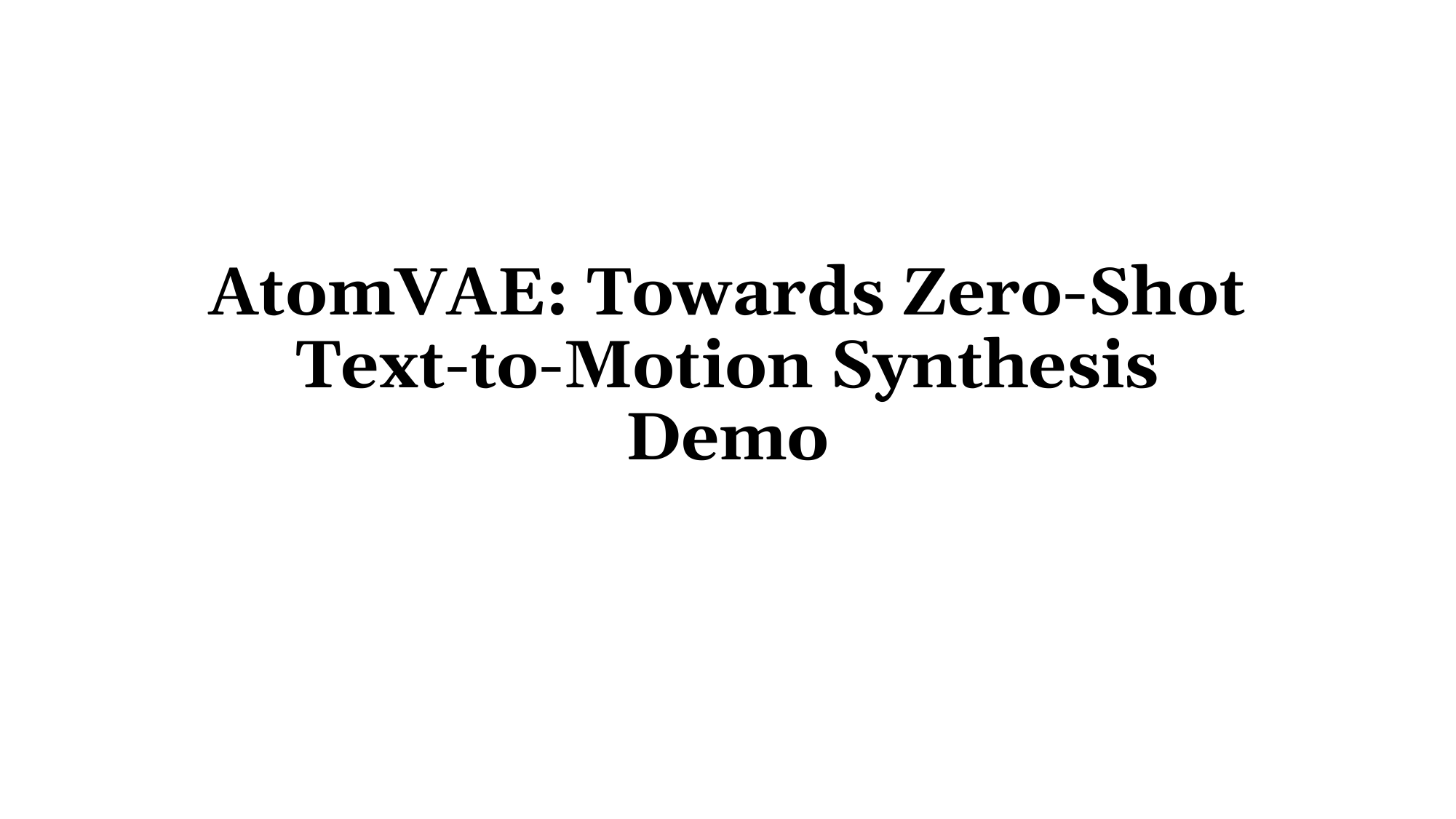

# AtomVAE: Towards Zero-Shot Text-to-Motion Synthesis Demo